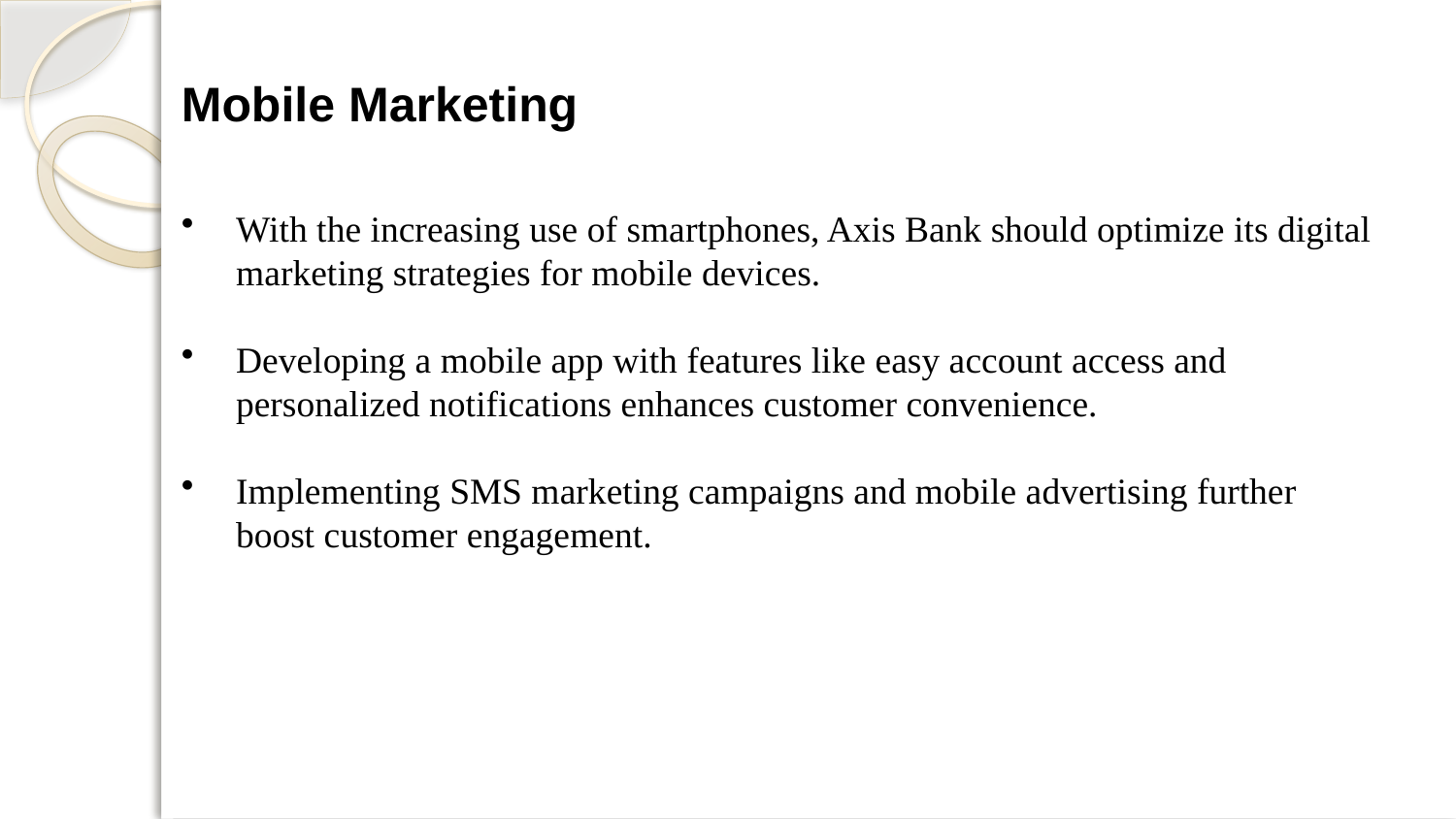

Mobile Marketing
With the increasing use of smartphones, Axis Bank should optimize its digital marketing strategies for mobile devices.

Developing a mobile app with features like easy account access and personalized notifications enhances customer convenience.

Implementing SMS marketing campaigns and mobile advertising further boost customer engagement.